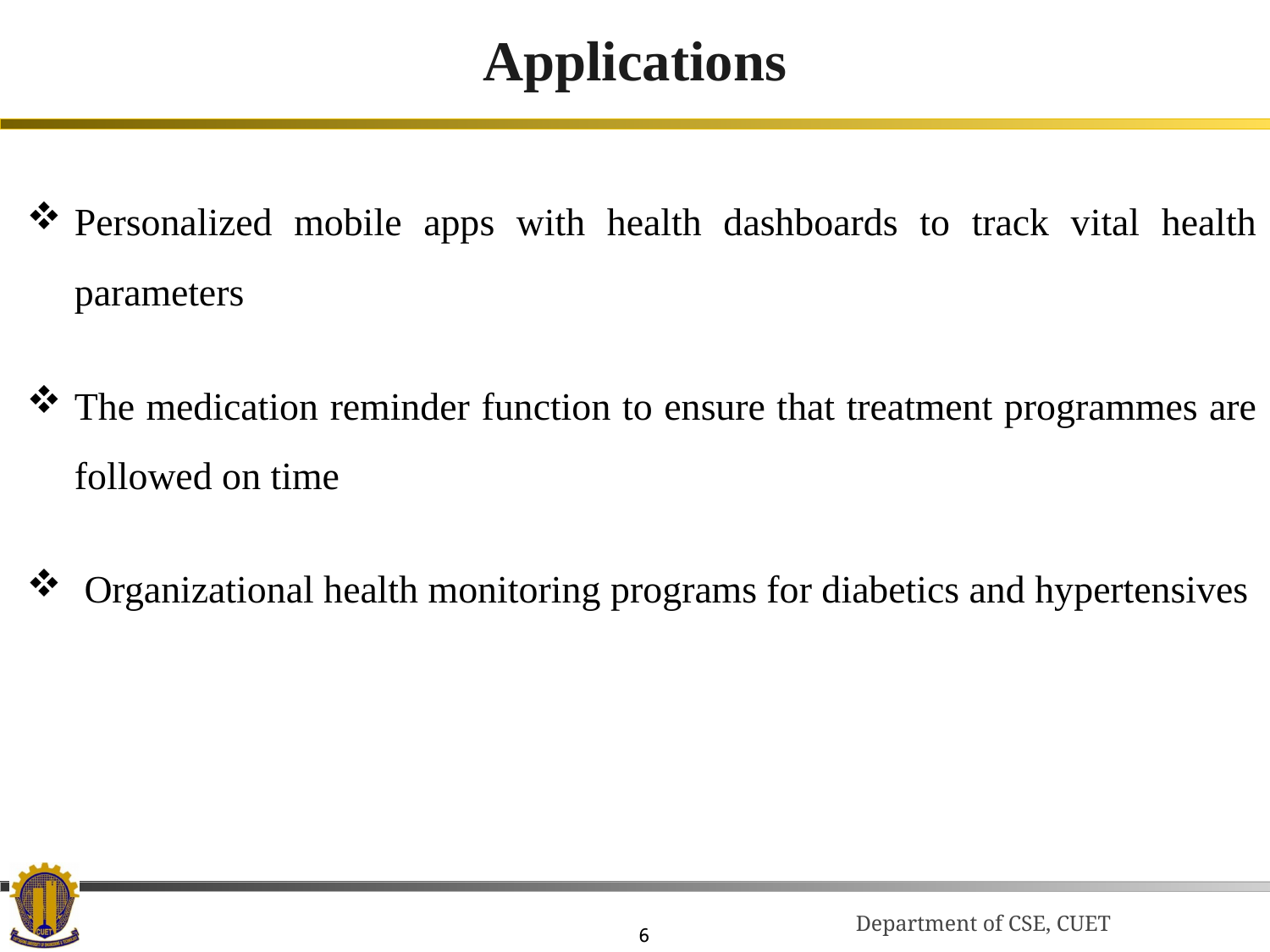

Applications
Personalized mobile apps with health dashboards to track vital health parameters
The medication reminder function to ensure that treatment programmes are followed on time
 Organizational health monitoring programs for diabetics and hypertensives